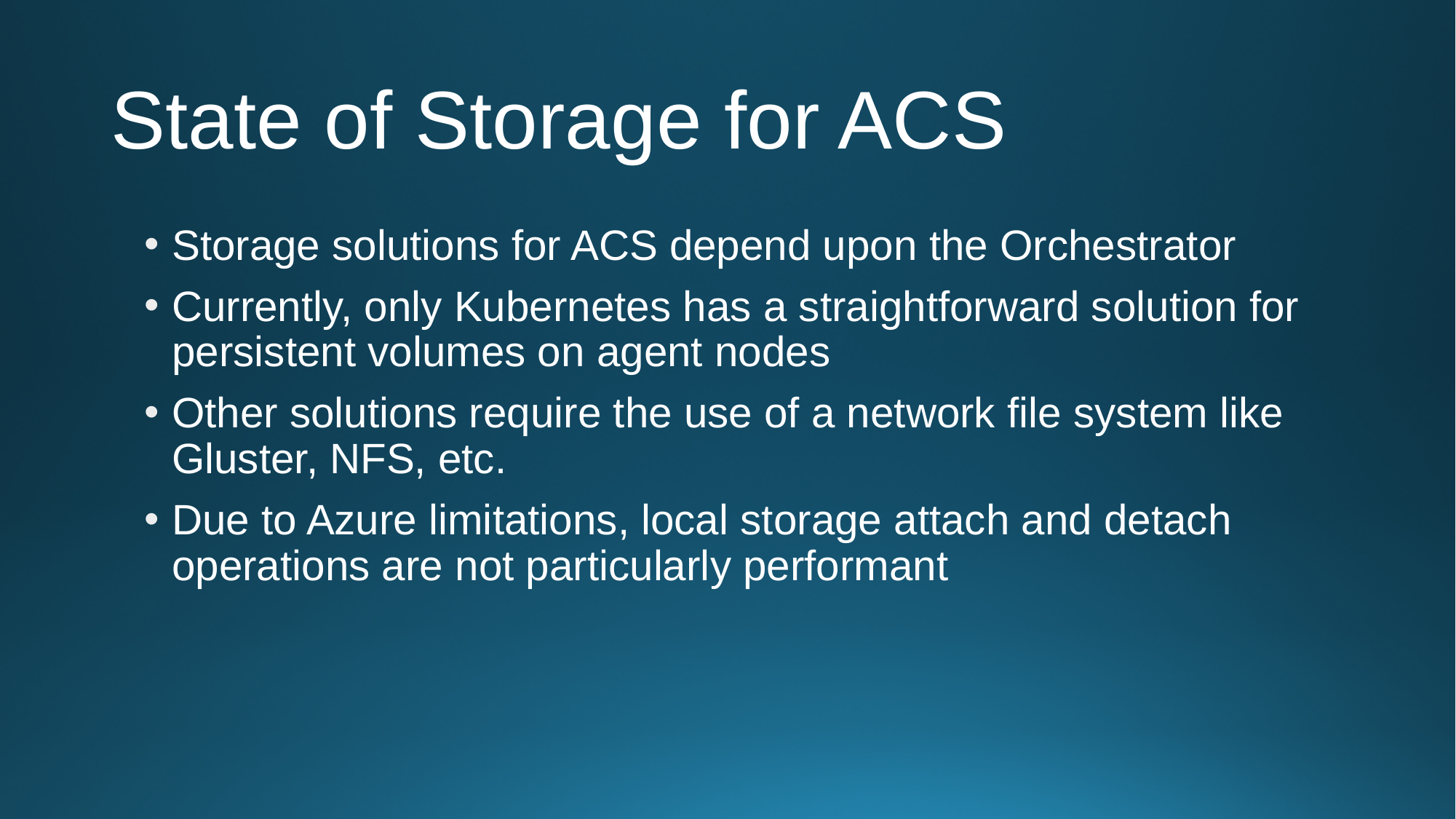

# State of Storage for ACS
Storage solutions for ACS depend upon the Orchestrator
Currently, only Kubernetes has a straightforward solution for persistent volumes on agent nodes
Other solutions require the use of a network file system like Gluster, NFS, etc.
Due to Azure limitations, local storage attach and detach operations are not particularly performant